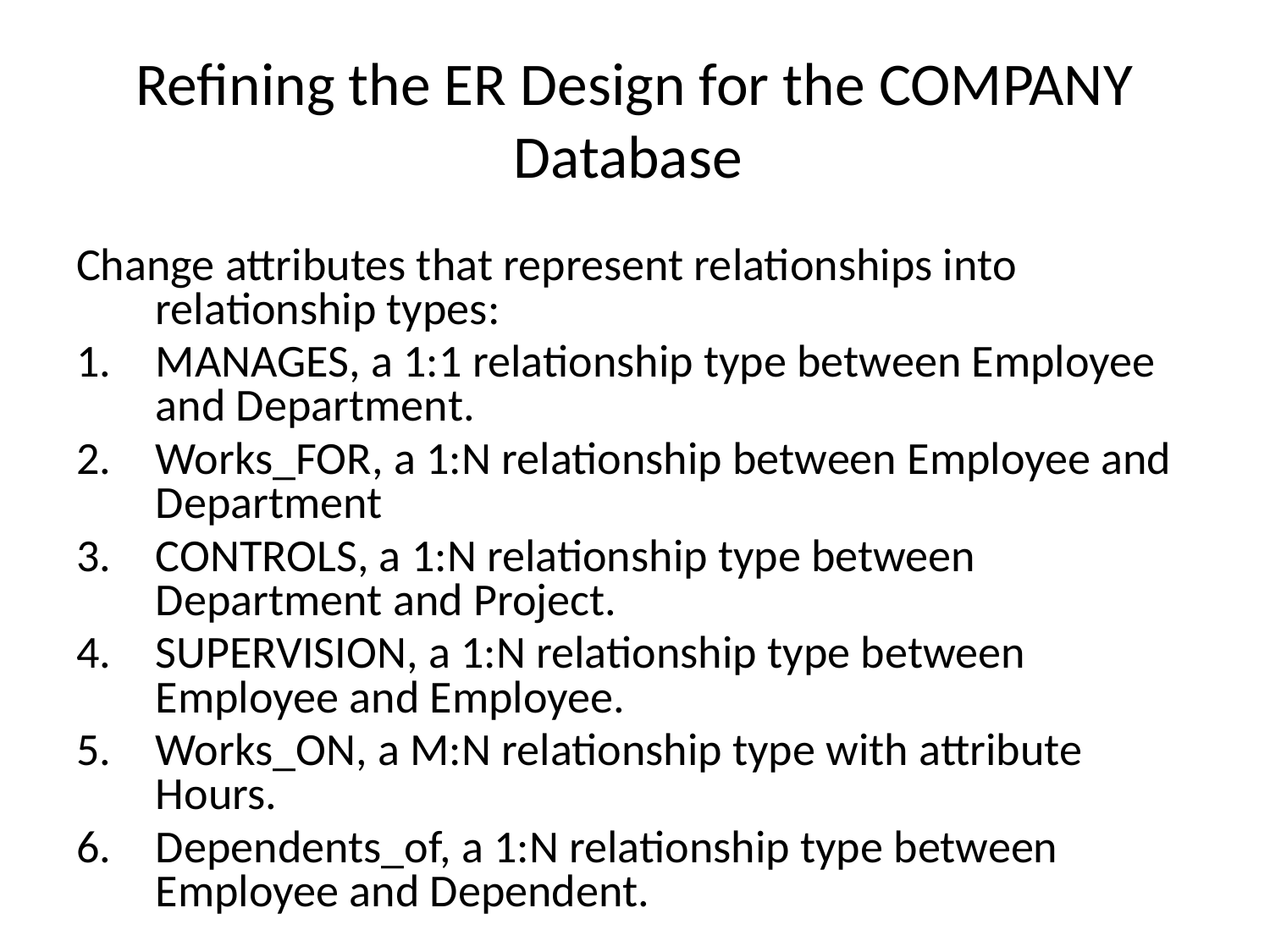

# Refining the ER Design for the COMPANY Database
Change attributes that represent relationships into relationship types:
MANAGES, a 1:1 relationship type between Employee and Department.
Works_FOR, a 1:N relationship between Employee and Department
CONTROLS, a 1:N relationship type between Department and Project.
SUPERVISION, a 1:N relationship type between Employee and Employee.
Works_ON, a M:N relationship type with attribute Hours.
Dependents_of, a 1:N relationship type between Employee and Dependent.